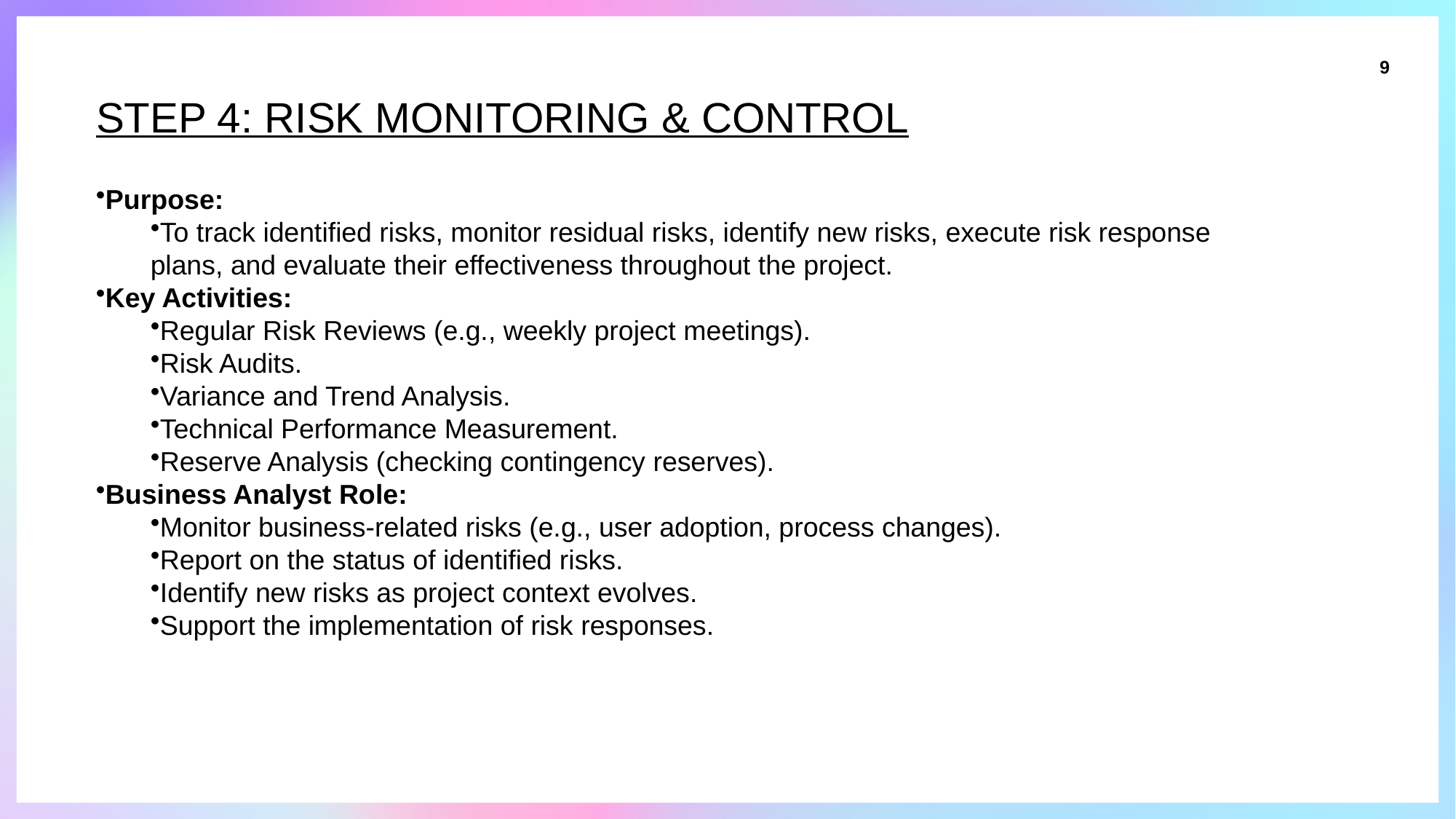

# Step 4: Risk Monitoring & Control
9
Purpose:
To track identified risks, monitor residual risks, identify new risks, execute risk response plans, and evaluate their effectiveness throughout the project.
Key Activities:
Regular Risk Reviews (e.g., weekly project meetings).
Risk Audits.
Variance and Trend Analysis.
Technical Performance Measurement.
Reserve Analysis (checking contingency reserves).
Business Analyst Role:
Monitor business-related risks (e.g., user adoption, process changes).
Report on the status of identified risks.
Identify new risks as project context evolves.
Support the implementation of risk responses.